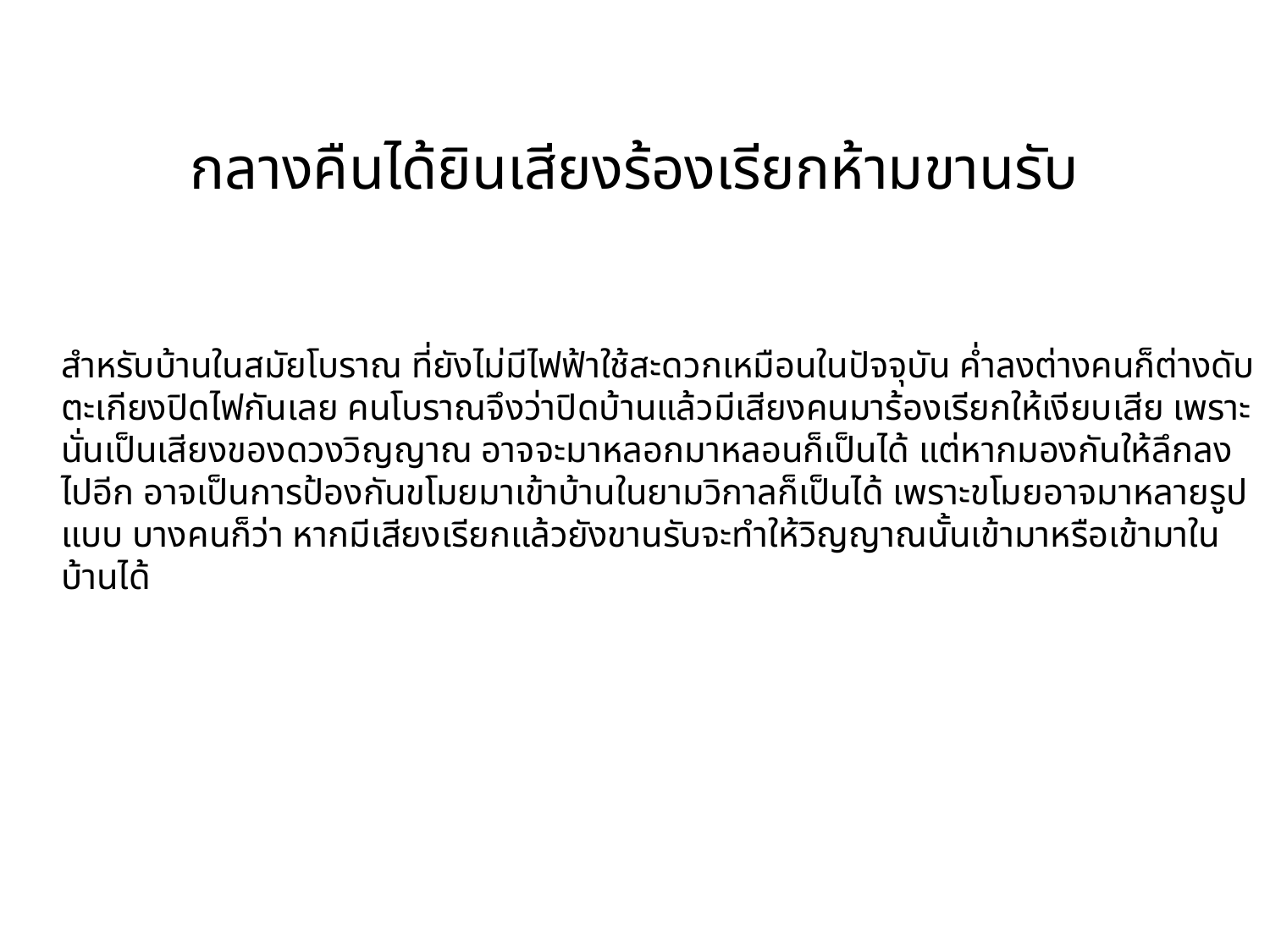

# กลางคืนได้ยินเสียงร้องเรียกห้ามขานรับ
สำหรับบ้านในสมัยโบราณ ที่ยังไม่มีไฟฟ้าใช้สะดวกเหมือนในปัจจุบัน ค่ำลงต่างคนก็ต่างดับตะเกียงปิดไฟกันเลย คนโบราณจึงว่าปิดบ้านแล้วมีเสียงคนมาร้องเรียกให้เงียบเสีย เพราะนั่นเป็นเสียงของดวงวิญญาณ อาจจะมาหลอกมาหลอนก็เป็นได้ แต่หากมองกันให้ลึกลงไปอีก อาจเป็นการป้องกันขโมยมาเข้าบ้านในยามวิกาลก็เป็นได้ เพราะขโมยอาจมาหลายรูปแบบ บางคนก็ว่า หากมีเสียงเรียกแล้วยังขานรับจะทำให้วิญญาณนั้นเข้ามาหรือเข้ามาในบ้านได้